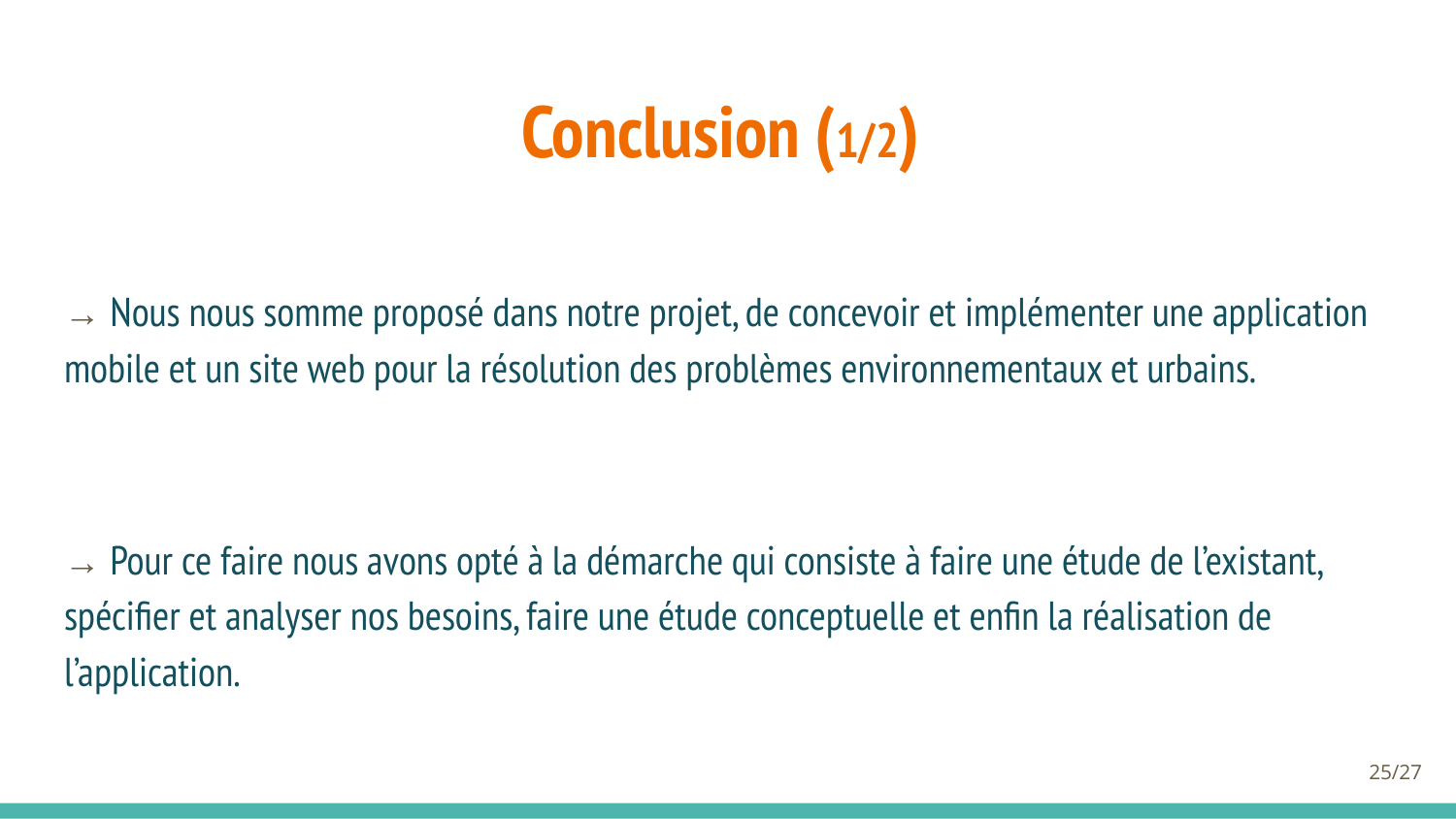

# Conclusion (1/2)
→ Nous nous somme proposé dans notre projet, de concevoir et implémenter une application mobile et un site web pour la résolution des problèmes environnementaux et urbains.

→ Pour ce faire nous avons opté à la démarche qui consiste à faire une étude de l’existant, spécifier et analyser nos besoins, faire une étude conceptuelle et enfin la réalisation de l’application.
25/27